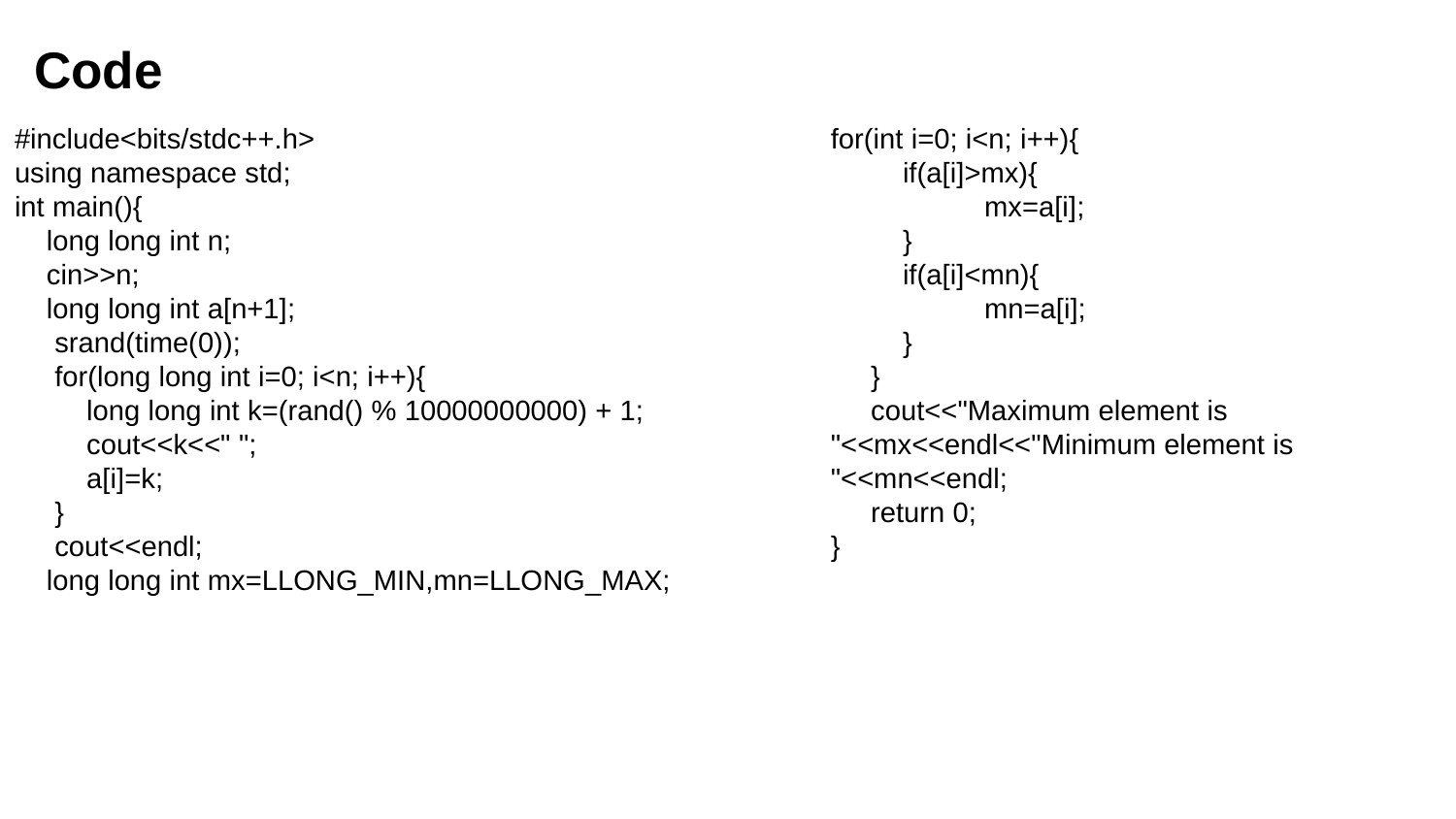

# Code
#include<bits/stdc++.h>
using namespace std;
int main(){
    long long int n;
    cin>>n;
    long long int a[n+1];
     srand(time(0));
     for(long long int i=0; i<n; i++){
         long long int k=(rand() % 10000000000) + 1;
         cout<<k<<" ";
         a[i]=k;
     }
     cout<<endl;
    long long int mx=LLONG_MIN,mn=LLONG_MAX;

for(int i=0; i<n; i++){
         if(a[i]>mx){
        	 mx=a[i];
         }
         if(a[i]<mn){
        	 mn=a[i];
         }
     }
     cout<<"Maximum element is "<<mx<<endl<<"Minimum element is "<<mn<<endl;
     return 0;
}